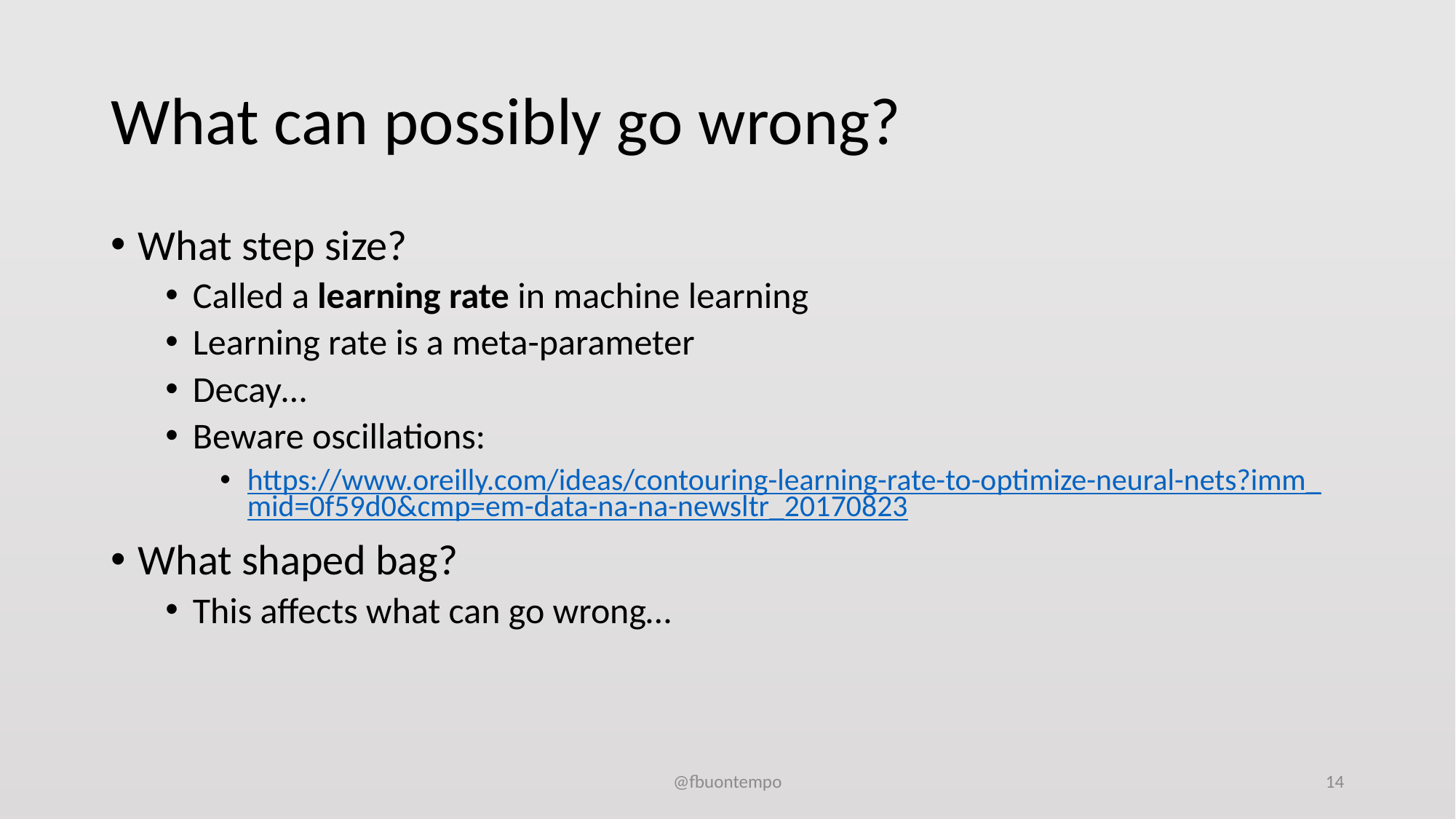

# What can possibly go wrong?
What step size?
Called a learning rate in machine learning
Learning rate is a meta-parameter
Decay…
Beware oscillations:
https://www.oreilly.com/ideas/contouring-learning-rate-to-optimize-neural-nets?imm_mid=0f59d0&cmp=em-data-na-na-newsltr_20170823
What shaped bag?
This affects what can go wrong…
@fbuontempo
14